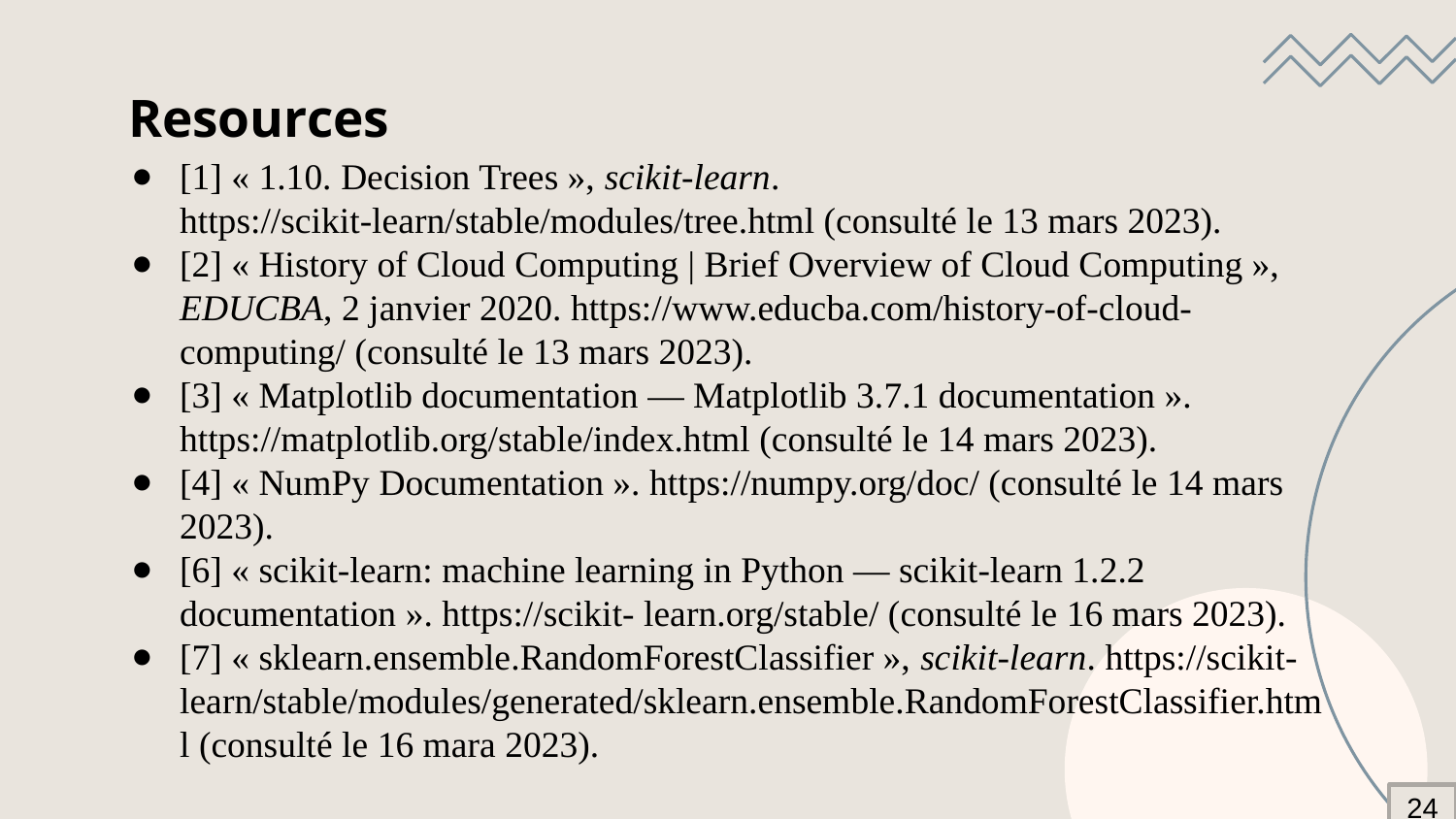

# Resources
[1] « 1.10. Decision Trees », scikit-learn. https://scikit-learn/stable/modules/tree.html (consulté le 13 mars 2023).
[2] « History of Cloud Computing | Brief Overview of Cloud Computing », EDUCBA, 2 janvier 2020. https://www.educba.com/history-of-cloud-computing/ (consulté le 13 mars 2023).
[3] « Matplotlib documentation — Matplotlib 3.7.1 documentation ». https://matplotlib.org/stable/index.html (consulté le 14 mars 2023).
[4] « NumPy Documentation ». https://numpy.org/doc/ (consulté le 14 mars 2023).
[6] « scikit-learn: machine learning in Python — scikit-learn 1.2.2 documentation ». https://scikit- learn.org/stable/ (consulté le 16 mars 2023).
[7] « sklearn.ensemble.RandomForestClassifier », scikit-learn. https://scikit- learn/stable/modules/generated/sklearn.ensemble.RandomForestClassifier.html (consulté le 16 mara 2023).
24